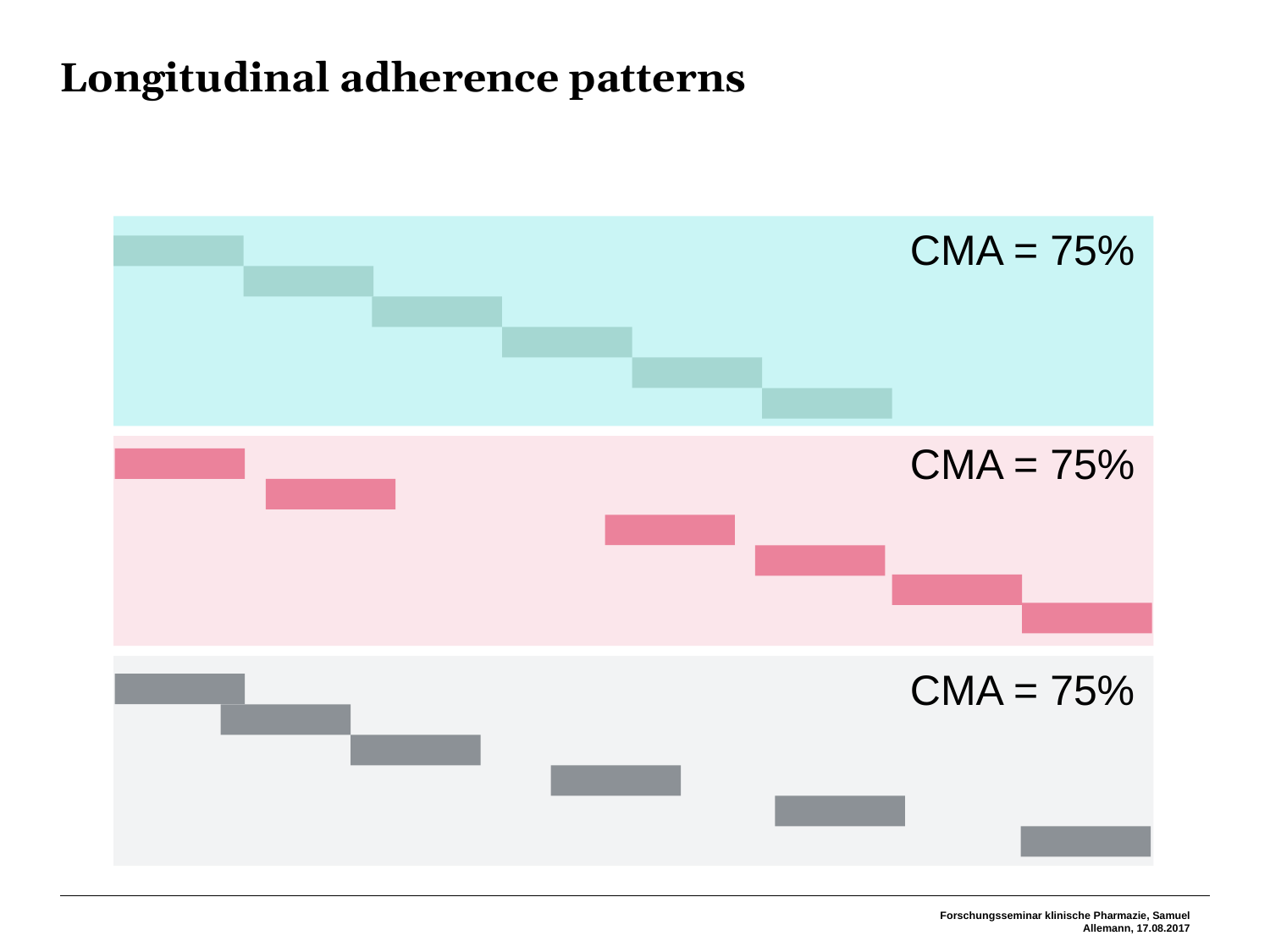

# Longitudinal adherence patterns

CMA = 75%

CMA = 75%

CMA = 75%

Forschungsseminar klinische Pharmazie, Samuel Allemann, 17.08.2017